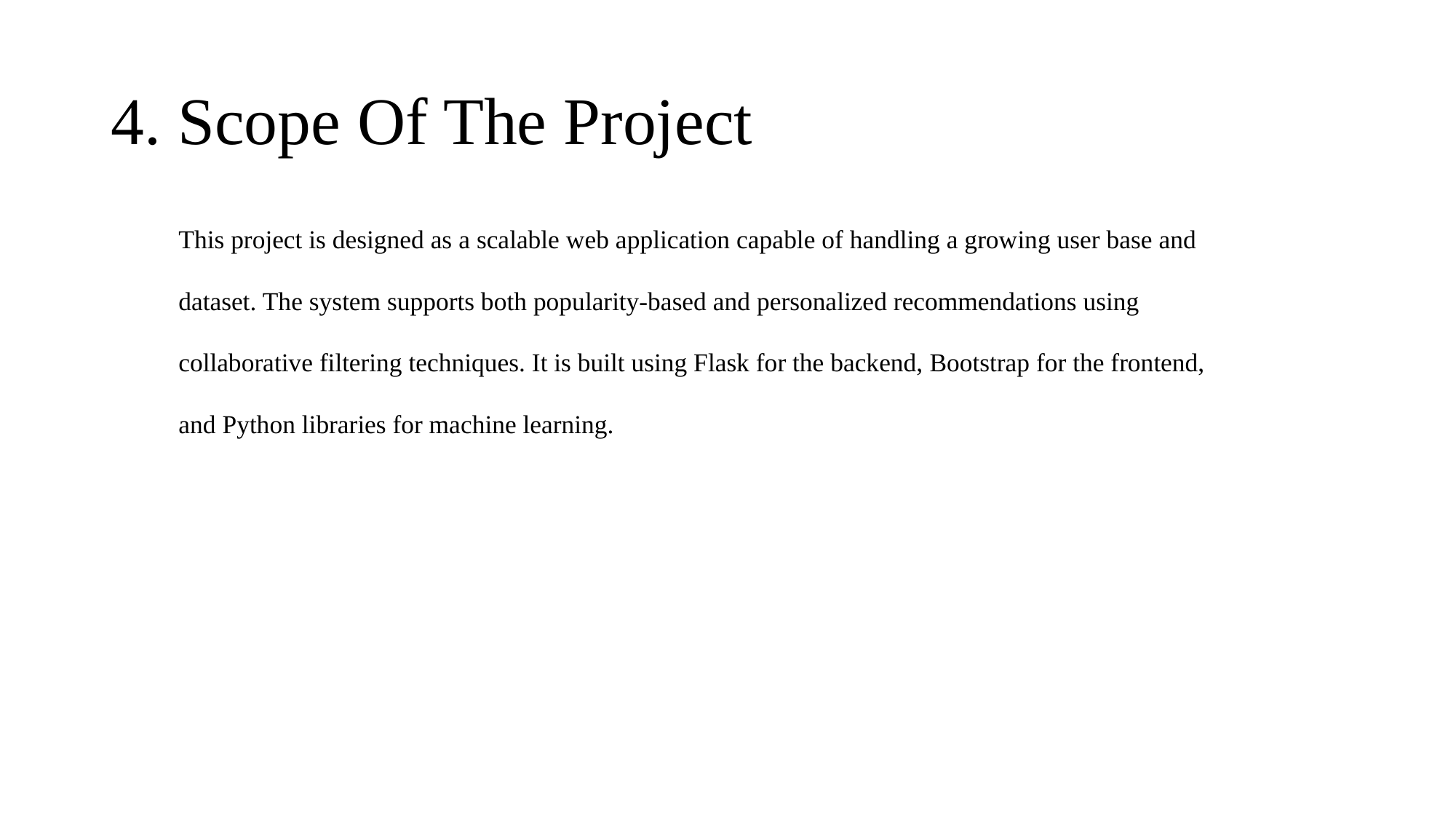

# 4. Scope Of The Project
This project is designed as a scalable web application capable of handling a growing user base and
dataset. The system supports both popularity-based and personalized recommendations using
collaborative filtering techniques. It is built using Flask for the backend, Bootstrap for the frontend,
and Python libraries for machine learning.